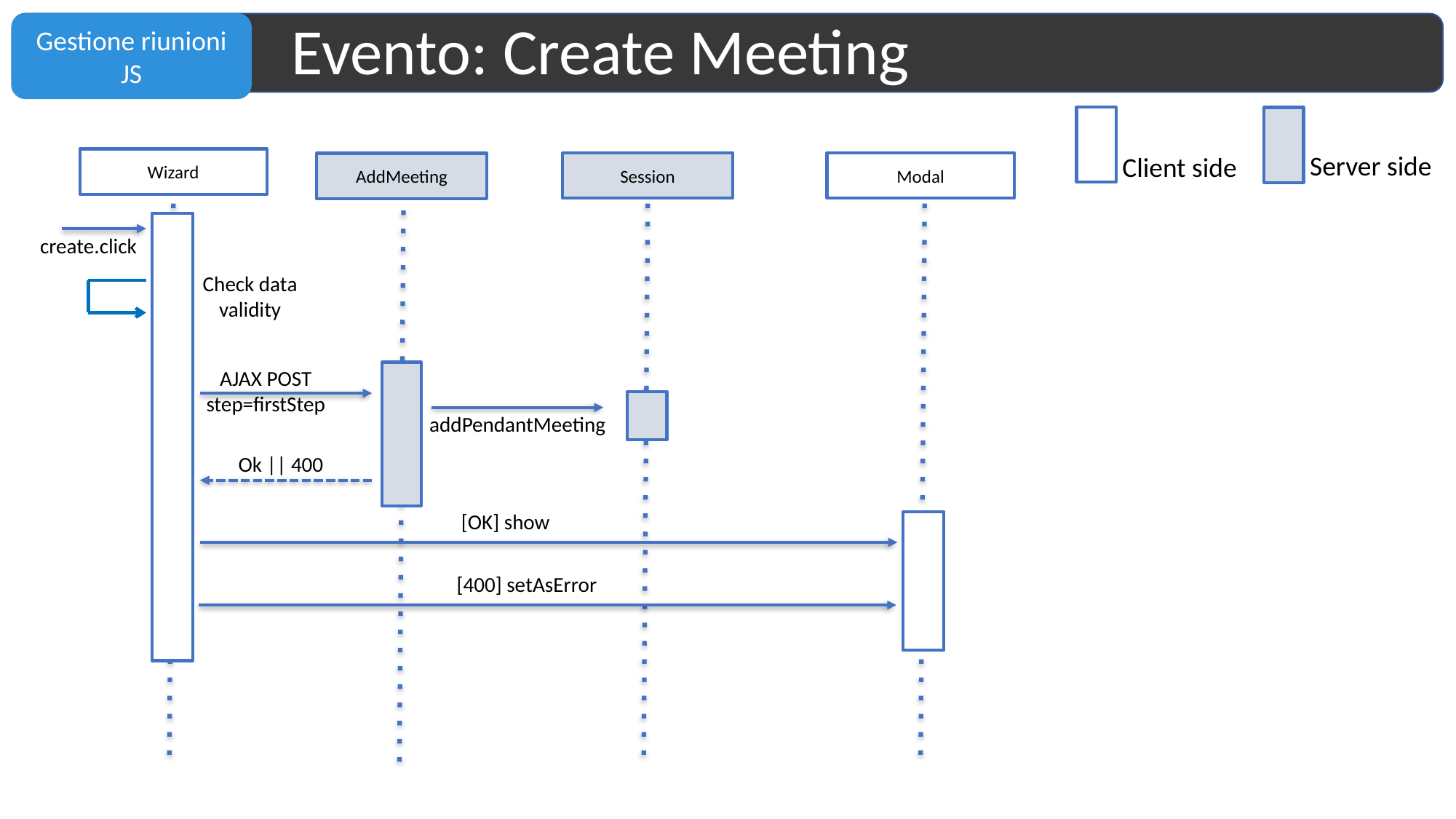

# Evento: Create Meeting

Server side
Client side
Wizard
Session
Modal
AddMeeting

create.click
Check data validity
AJAX POST
step=firstStep

addPendantMeeting
Ok || 400
[OK] show

[400] setAsError